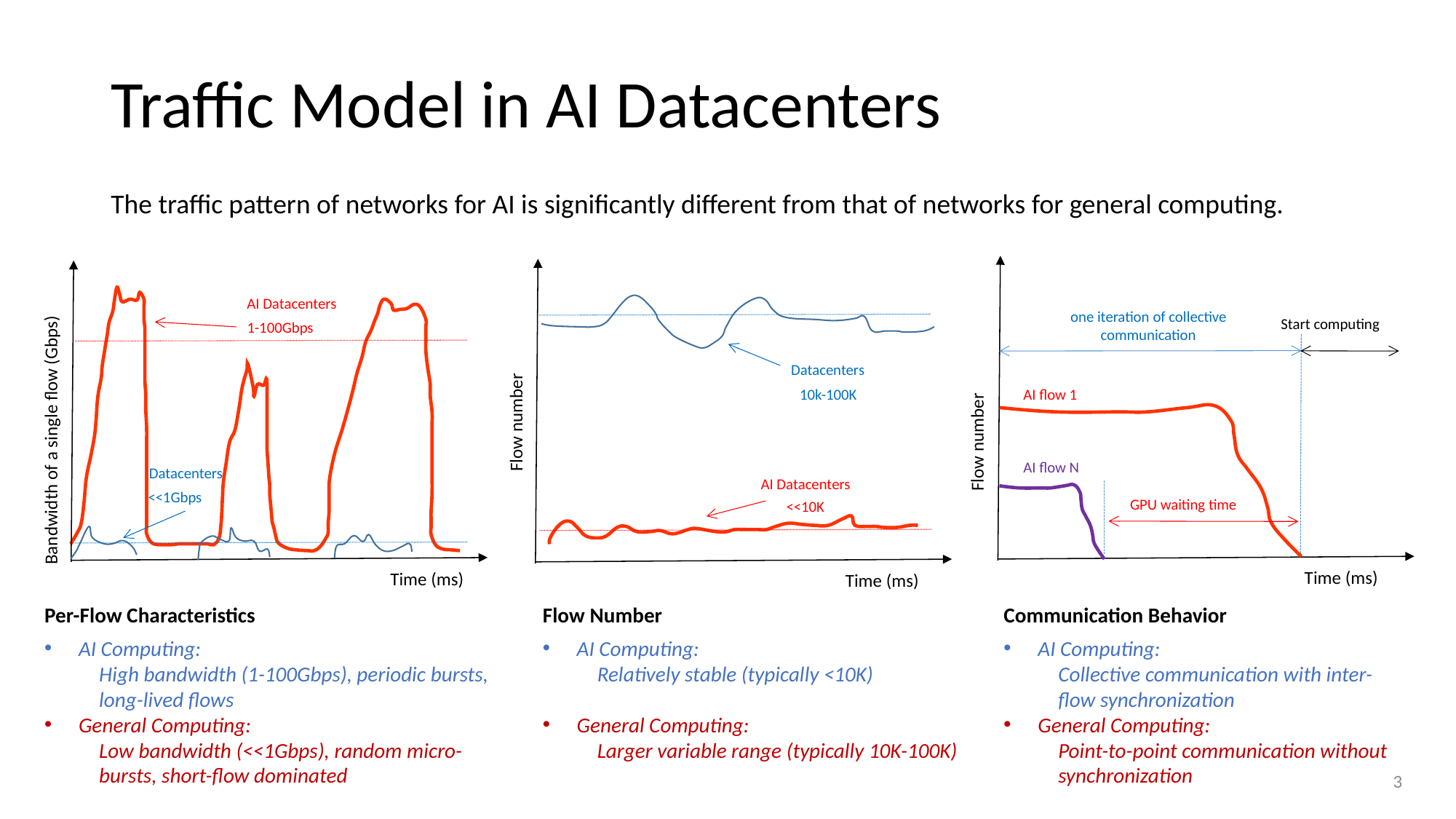

Traffic Model in AI Datacenters
The traffic pattern of networks for AI is significantly different from that of networks for general computing.

AI Datacenters
1-100Gbps
Bandwidth of a single flow (Gbps)
Datacenters
<<1Gbps

Time (ms)
one iteration of collective communication
Start computing
AI flow 1
Flow number

AI flow N

GPU waiting time
Time (ms)

Datacenters
10k-100K
Flow number
AI Datacenters
<<10K

Time (ms)
Per-Flow Characteristics
AI Computing:
High bandwidth (1-100Gbps), periodic bursts, long-lived flows
General Computing:
Low bandwidth (<<1Gbps), random micro-bursts, short-flow dominated
Flow Number
AI Computing:
Relatively stable (typically <10K)

General Computing:
Larger variable range (typically 10K-100K)
Communication Behavior
AI Computing:
Collective communication with inter-flow synchronization
General Computing:
Point-to-point communication without synchronization
3